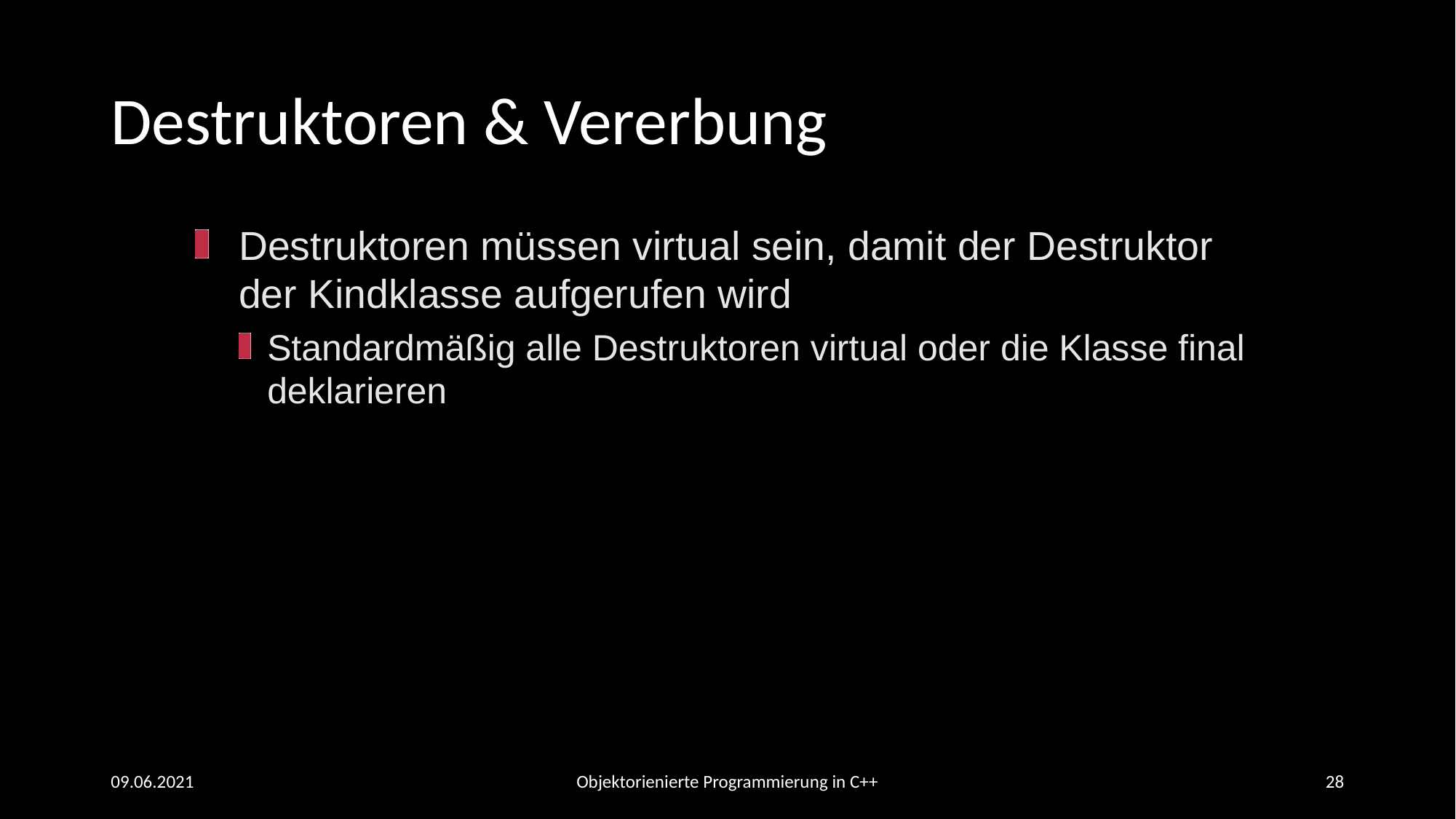

# Destruktoren & Vererbung

Destruktoren müssen virtual sein, damit der Destruktor der Kindklasse aufgerufen wird
Standardmäßig alle Destruktoren virtual oder die Klasse final deklarieren

09.06.2021
Objektorienierte Programmierung in C++
28